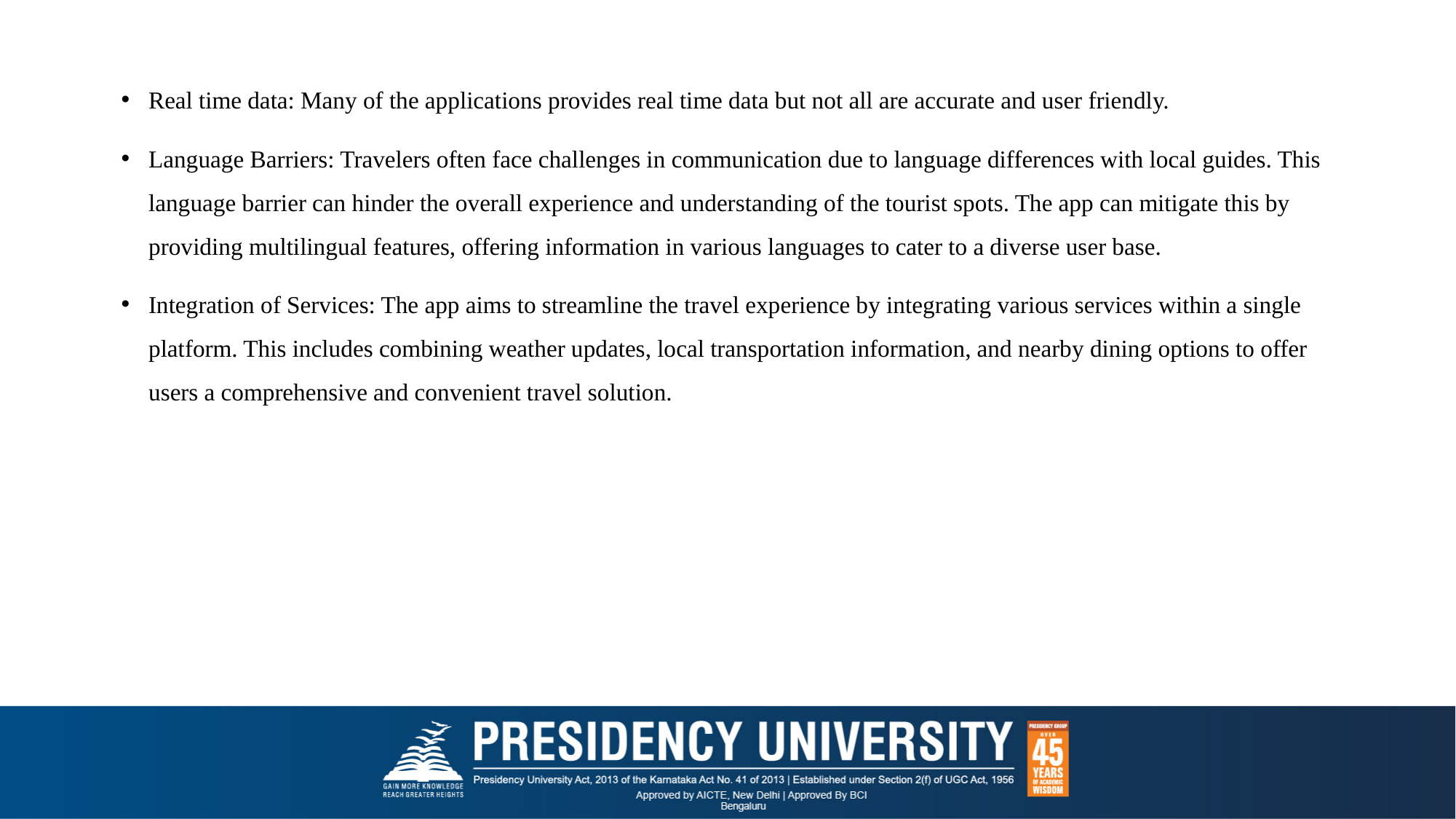

Real time data: Many of the applications provides real time data but not all are accurate and user friendly.
Language Barriers: Travelers often face challenges in communication due to language differences with local guides. This language barrier can hinder the overall experience and understanding of the tourist spots. The app can mitigate this by providing multilingual features, offering information in various languages to cater to a diverse user base.
Integration of Services: The app aims to streamline the travel experience by integrating various services within a single platform. This includes combining weather updates, local transportation information, and nearby dining options to offer users a comprehensive and convenient travel solution.